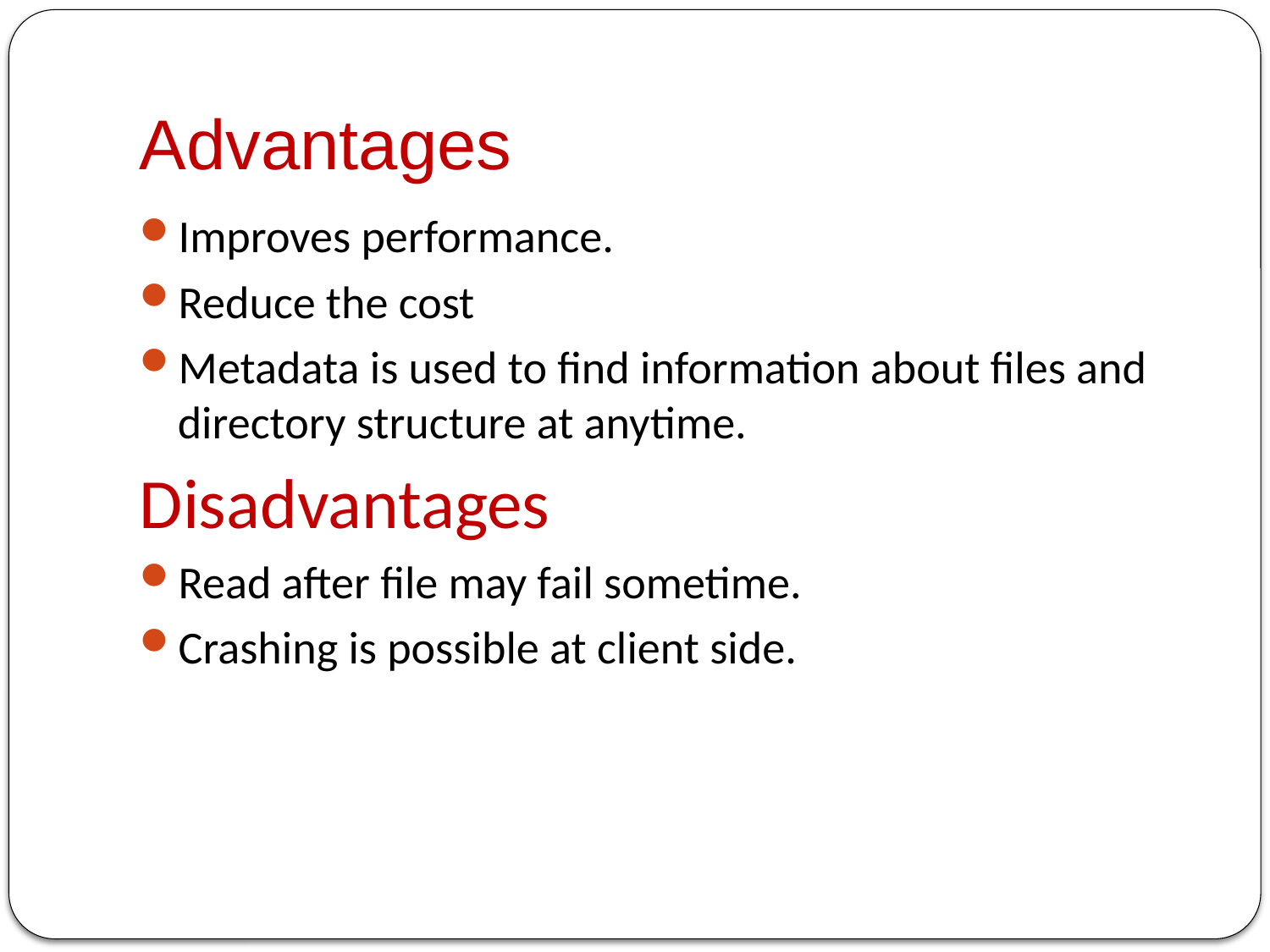

# Advantages
Improves performance.
Reduce the cost
Metadata is used to find information about files and directory structure at anytime.
Disadvantages
Read after file may fail sometime.
Crashing is possible at client side.